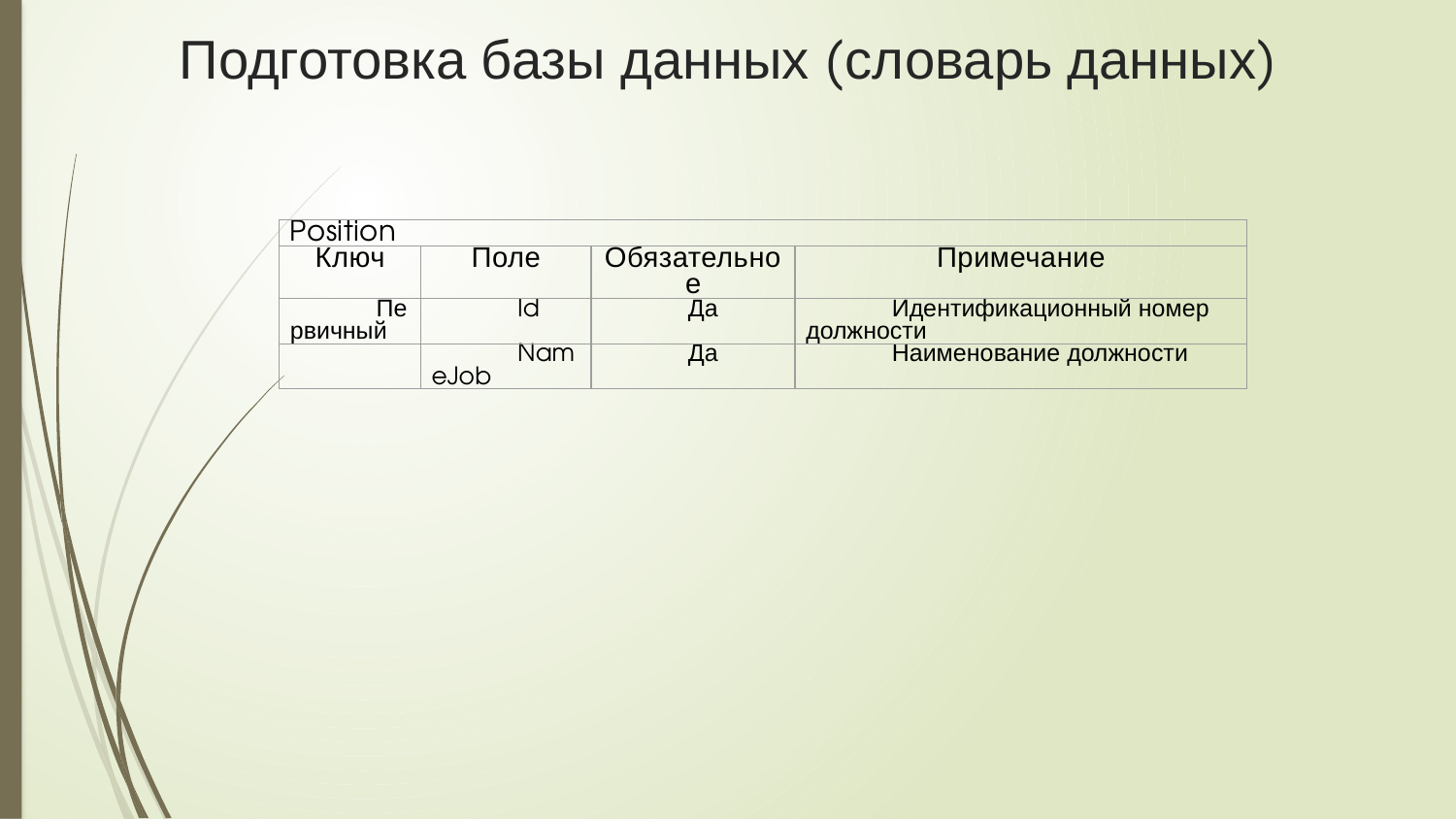

# Подготовка базы данных (словарь данных)
| Position |  |  |  |
| --- | --- | --- | --- |
| Ключ | Поле | Обязательное | Примечание |
| Первичный | Id | Да | Идентификационный номер должности |
|  | NameJob | Да | Наименование должности |